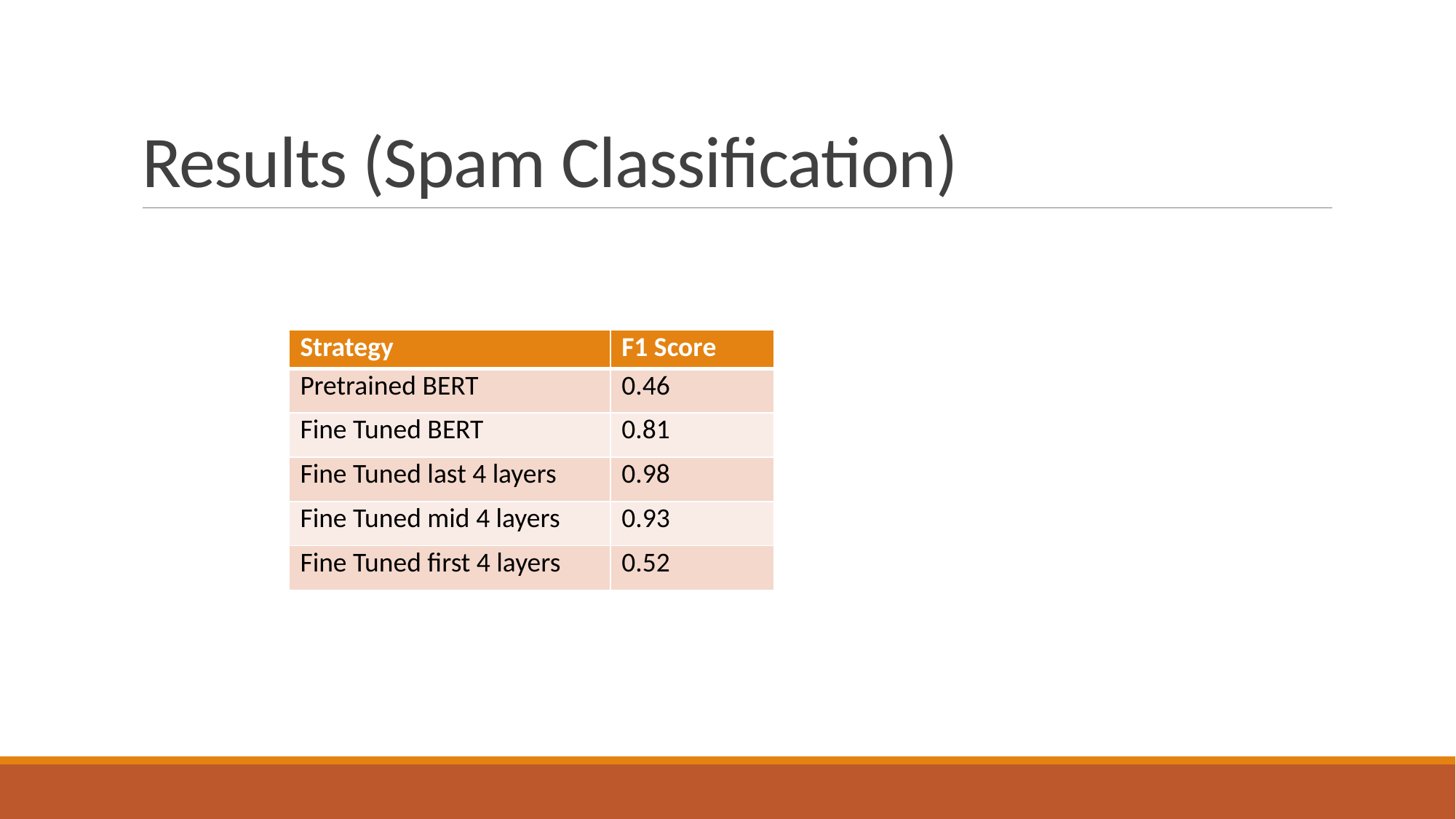

# Results (Spam Classification)
| Strategy | F1 Score |
| --- | --- |
| Pretrained BERT | 0.46 |
| Fine Tuned BERT | 0.81 |
| Fine Tuned last 4 layers | 0.98 |
| Fine Tuned mid 4 layers | 0.93 |
| Fine Tuned first 4 layers | 0.52 |